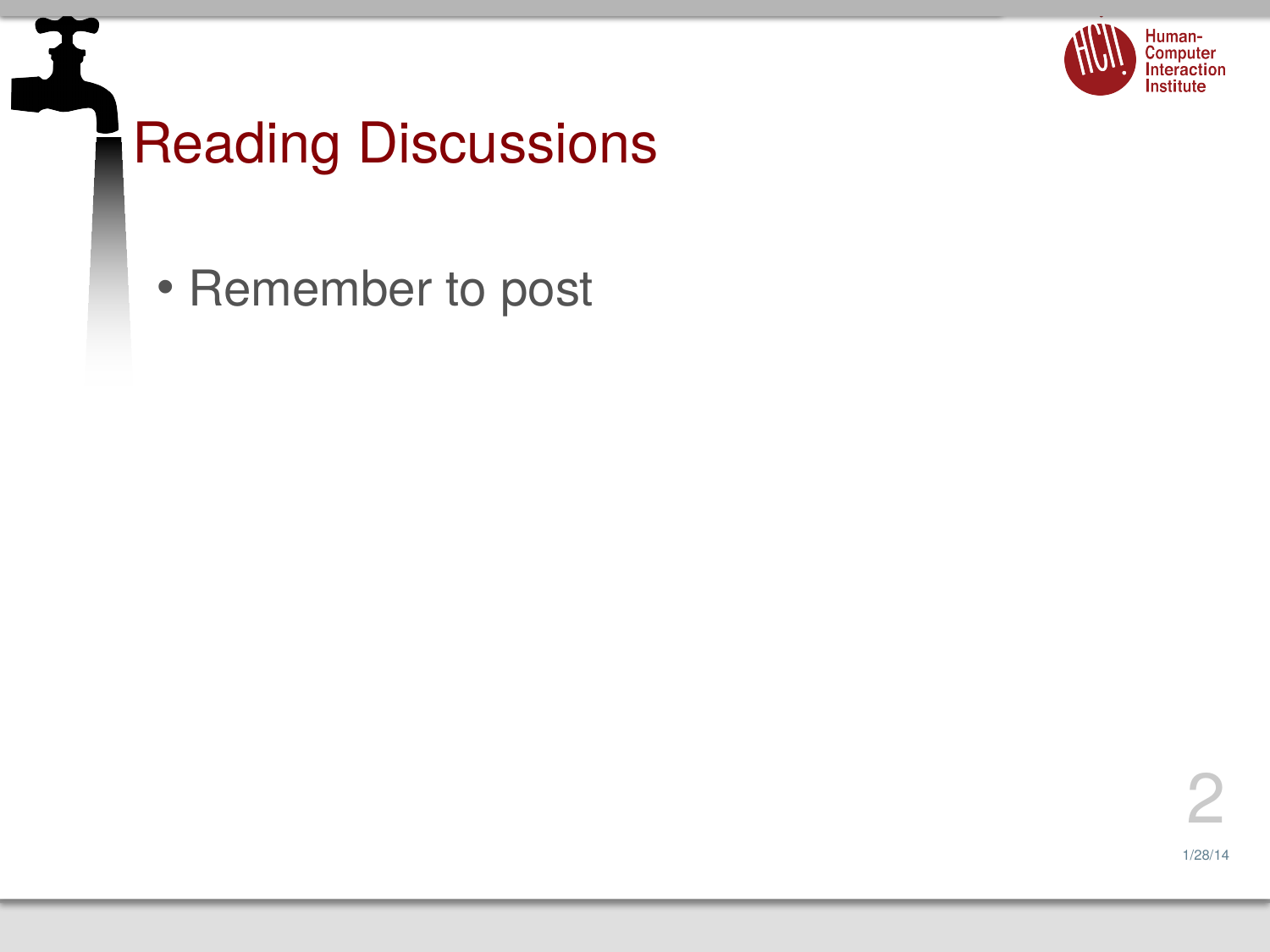

# Reading Discussions
Remember to post
2
1/28/14